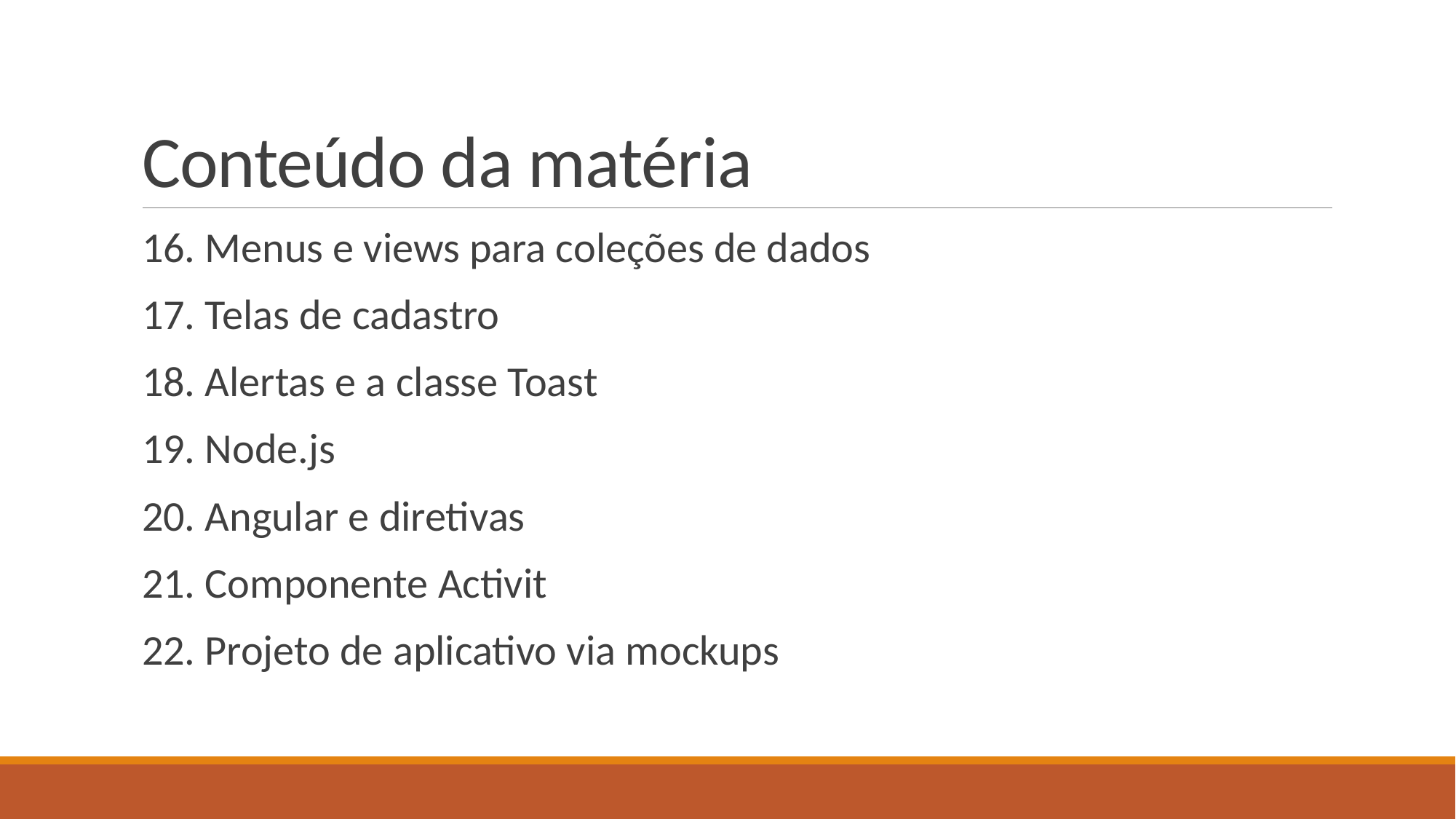

# Conteúdo da matéria
16. Menus e views para coleções de dados
17. Telas de cadastro
18. Alertas e a classe Toast
19. Node.js
20. Angular e diretivas
21. Componente Activit
22. Projeto de aplicativo via mockups